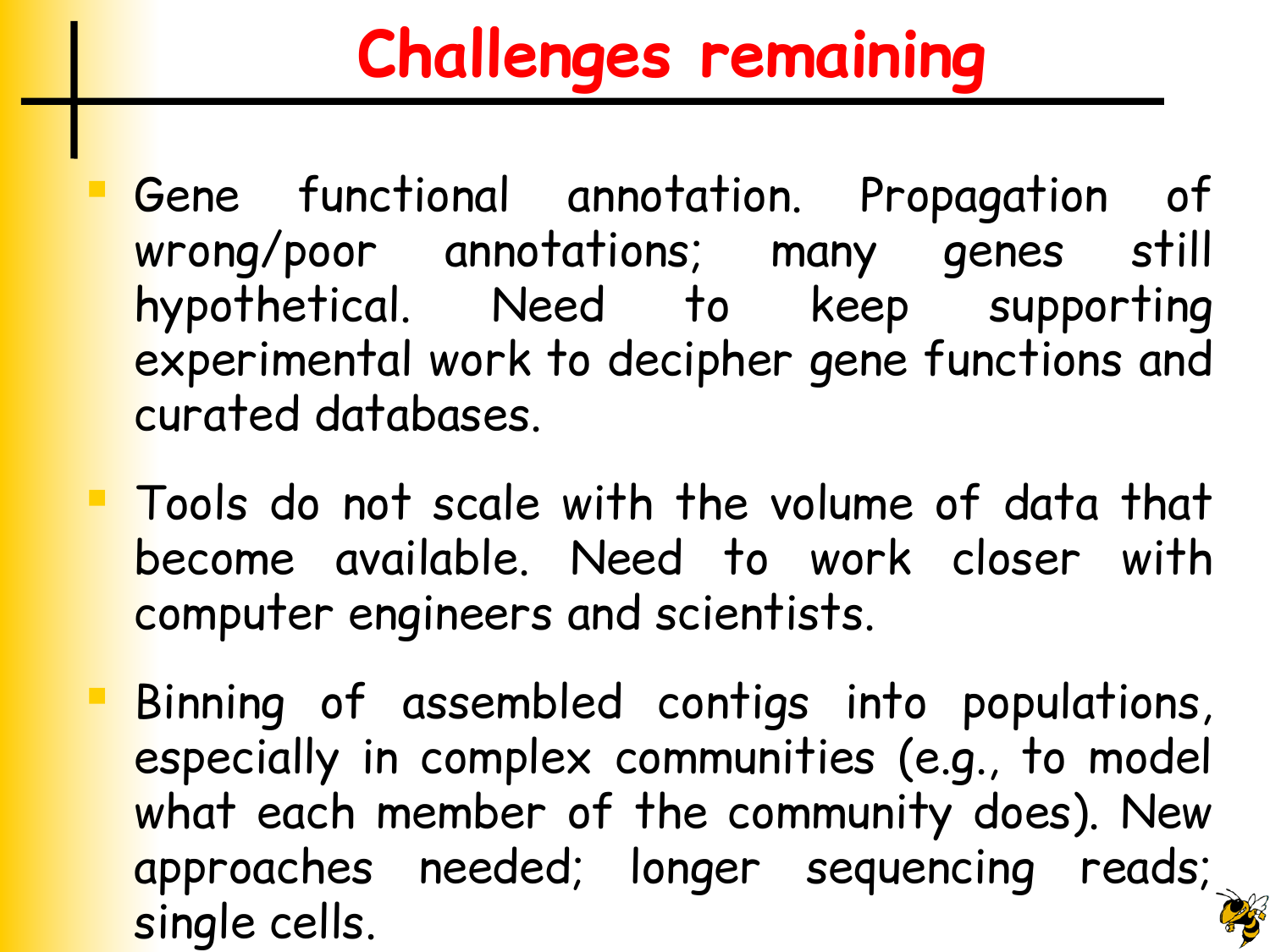

# Challenges remaining
Gene functional annotation. Propagation of wrong/poor annotations; many genes still hypothetical. Need to keep supporting experimental work to decipher gene functions and curated databases.

Tools do not scale with the volume of data that become available. Need to work closer with computer engineers and scientists.

Binning of assembled contigs into populations, especially in complex communities (e.g., to model what each member of the community does). New approaches needed; longer sequencing reads; single cells.